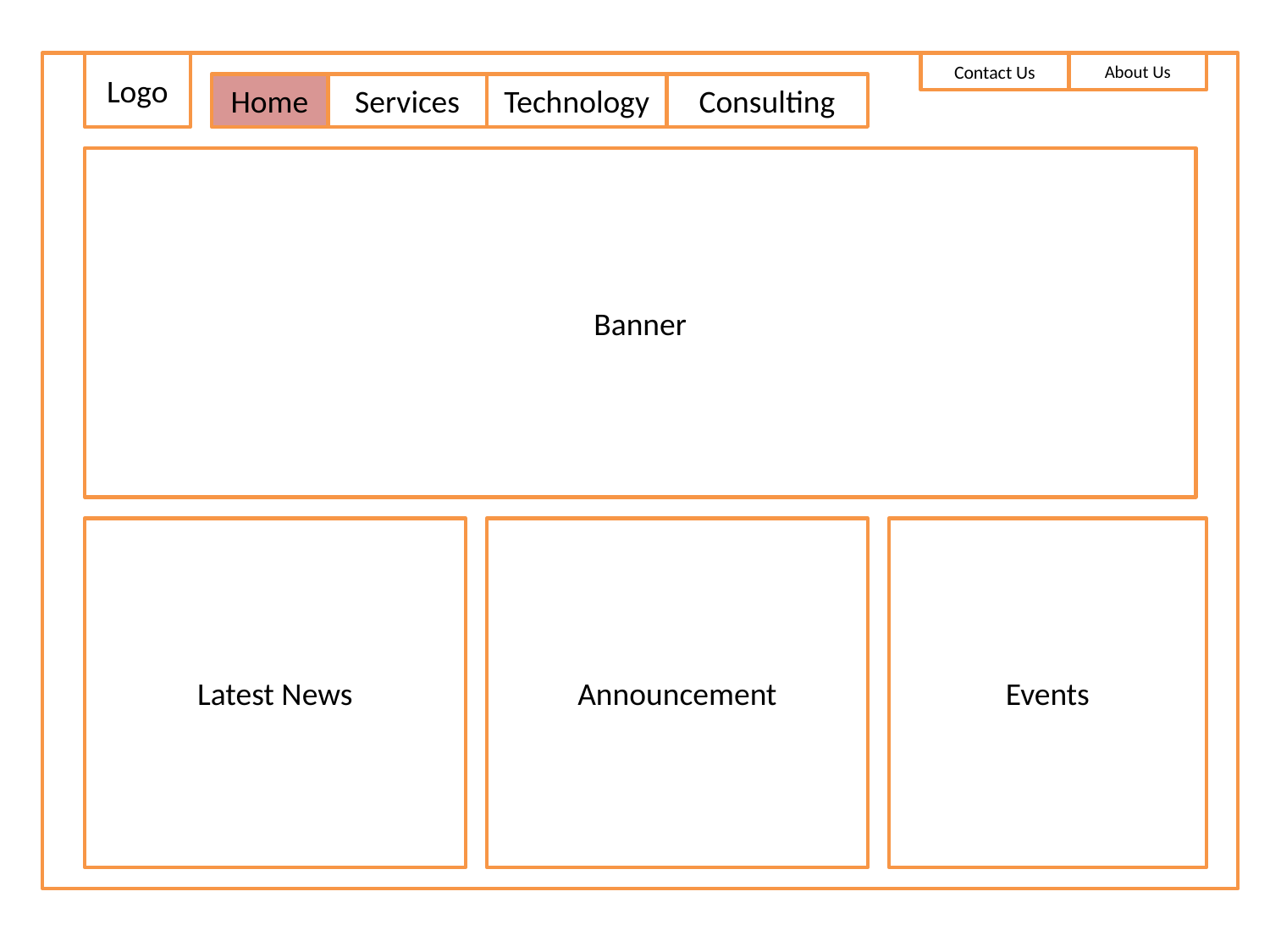

Logo
Contact Us
About Us
Home
Services
Technology
Consulting
Banner
Latest News
Announcement
Events